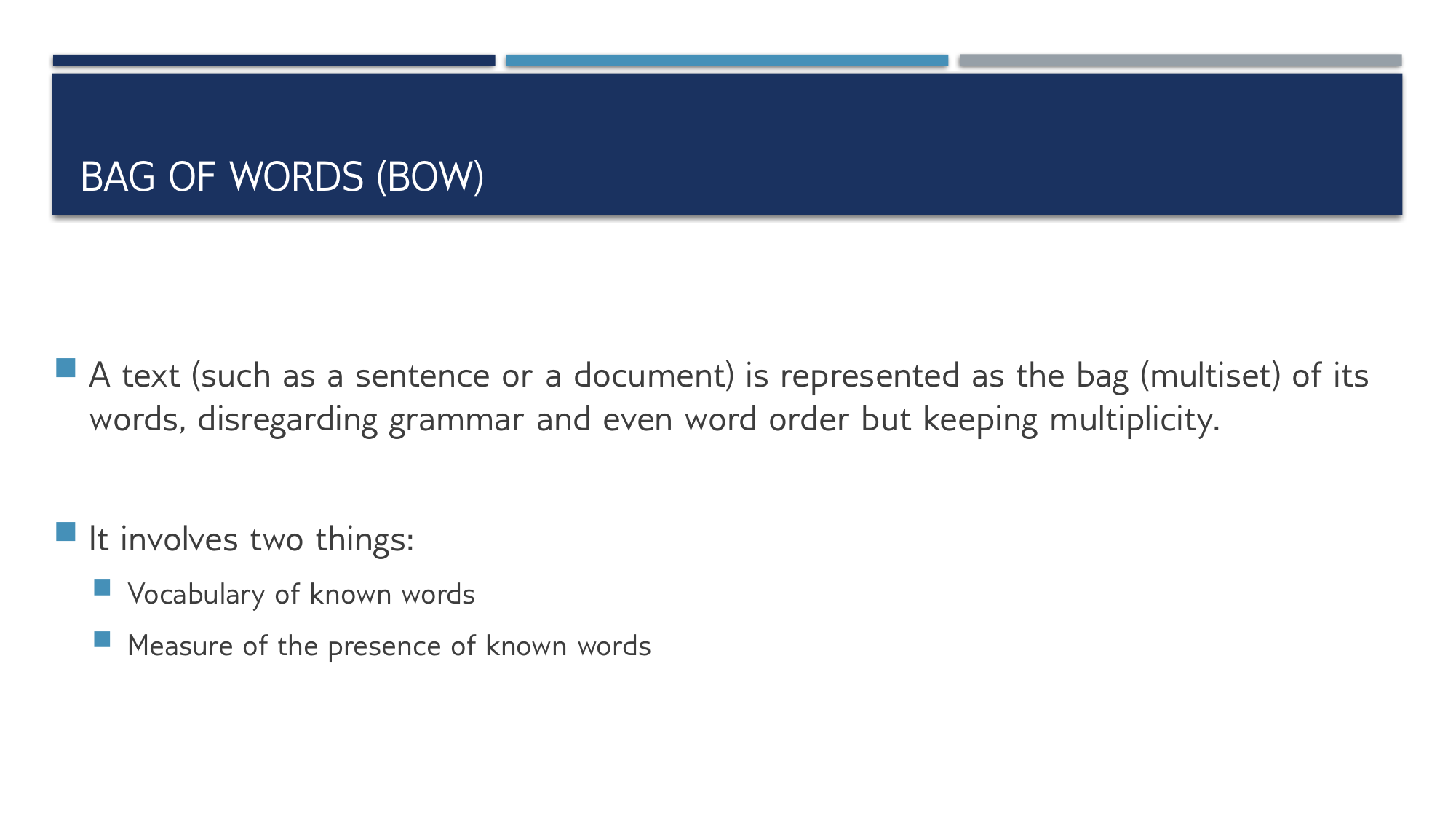

# Bag of words (BoW)
A text (such as a sentence or a document) is represented as the bag (multiset) of its words, disregarding grammar and even word order but keeping multiplicity.

It involves two things:
Vocabulary of known words
Measure of the presence of known words